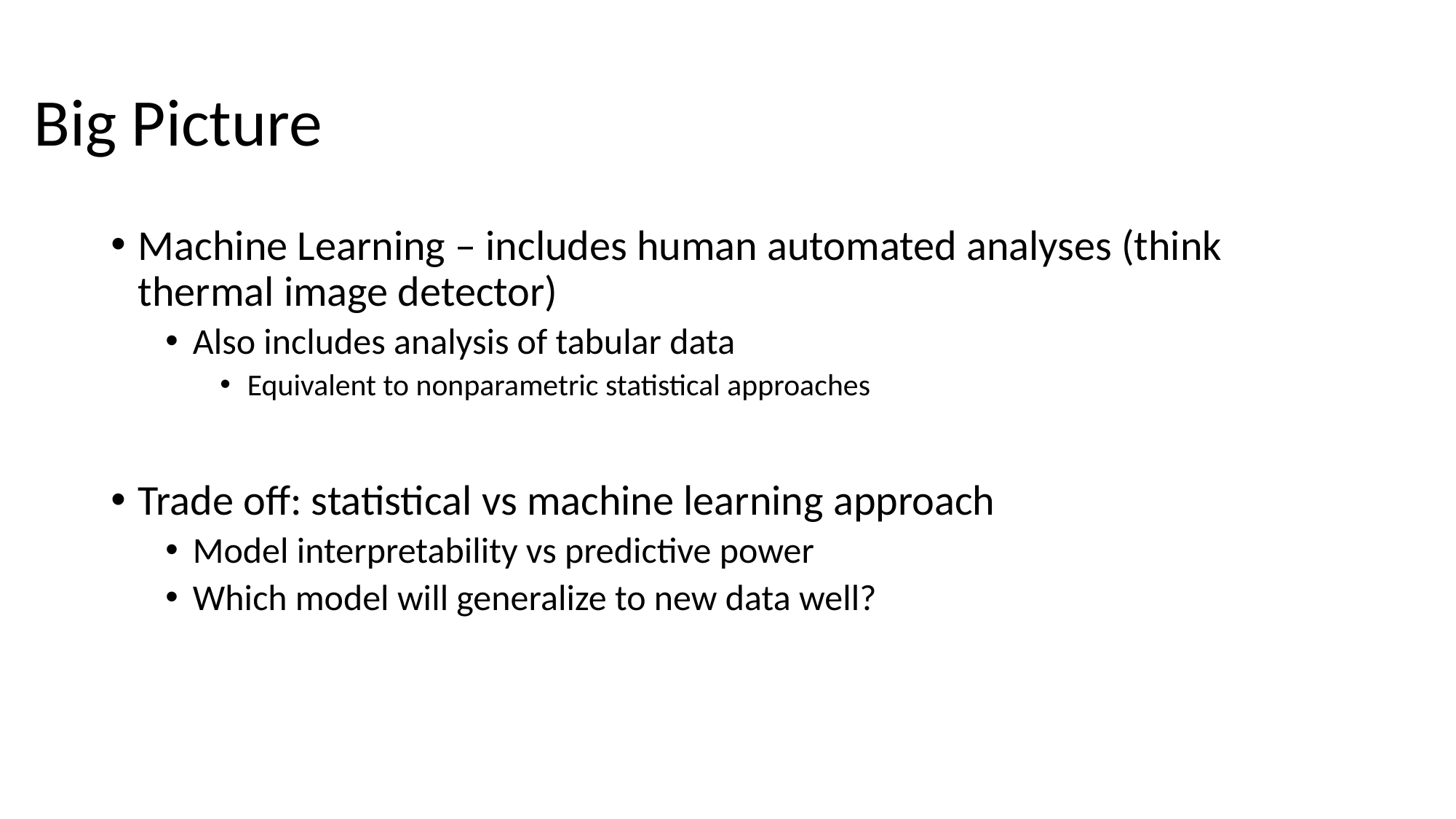

# Big Picture
Machine Learning – includes human automated analyses (think thermal image detector)
Also includes analysis of tabular data
Equivalent to nonparametric statistical approaches

Trade off: statistical vs machine learning approach
Model interpretability vs predictive power
Which model will generalize to new data well?